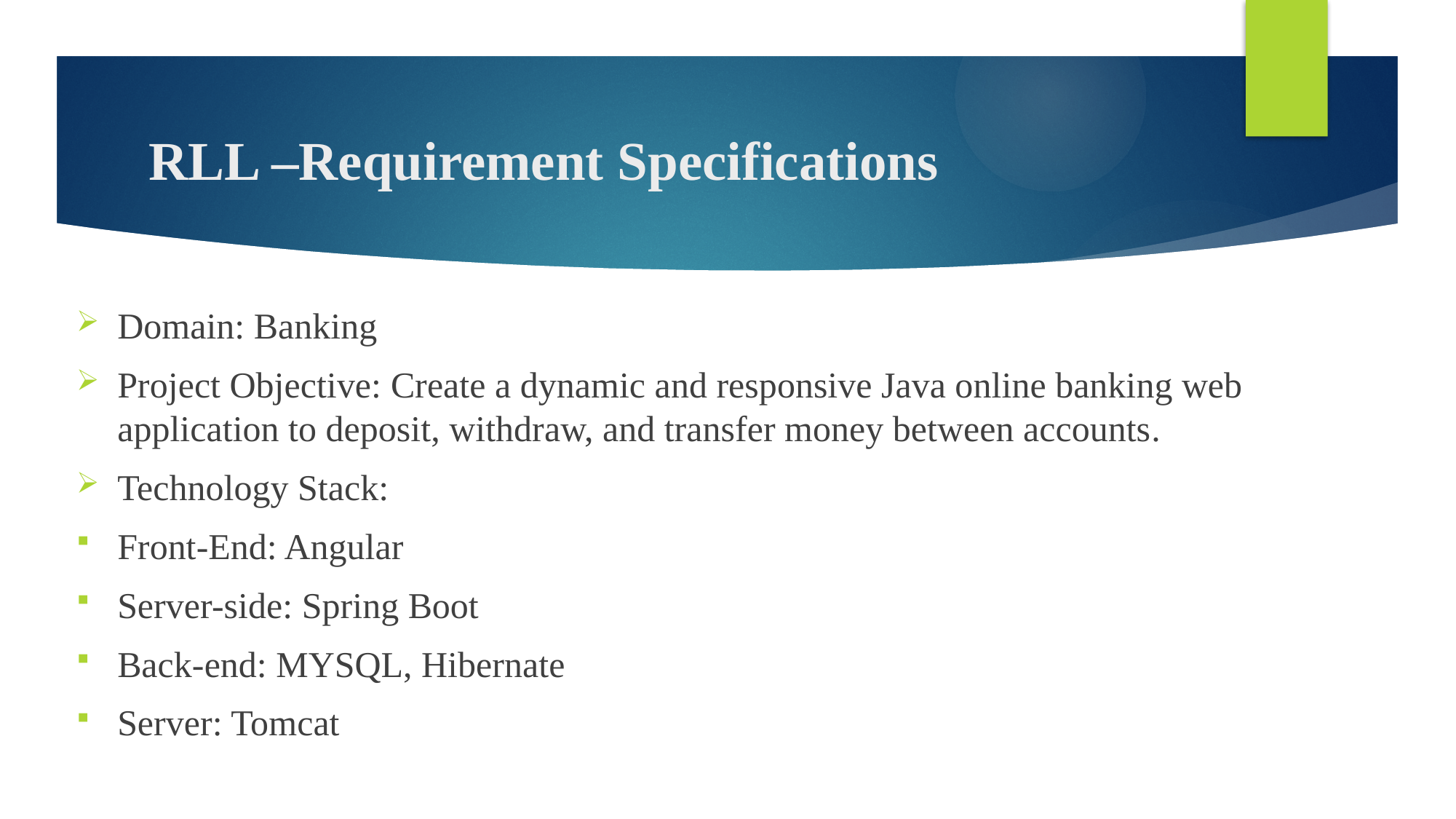

# RLL –Requirement Specifications
Domain: Banking
Project Objective: Create a dynamic and responsive Java online banking web application to deposit, withdraw, and transfer money between accounts.
Technology Stack:
Front-End: Angular
Server-side: Spring Boot
Back-end: MYSQL, Hibernate
Server: Tomcat